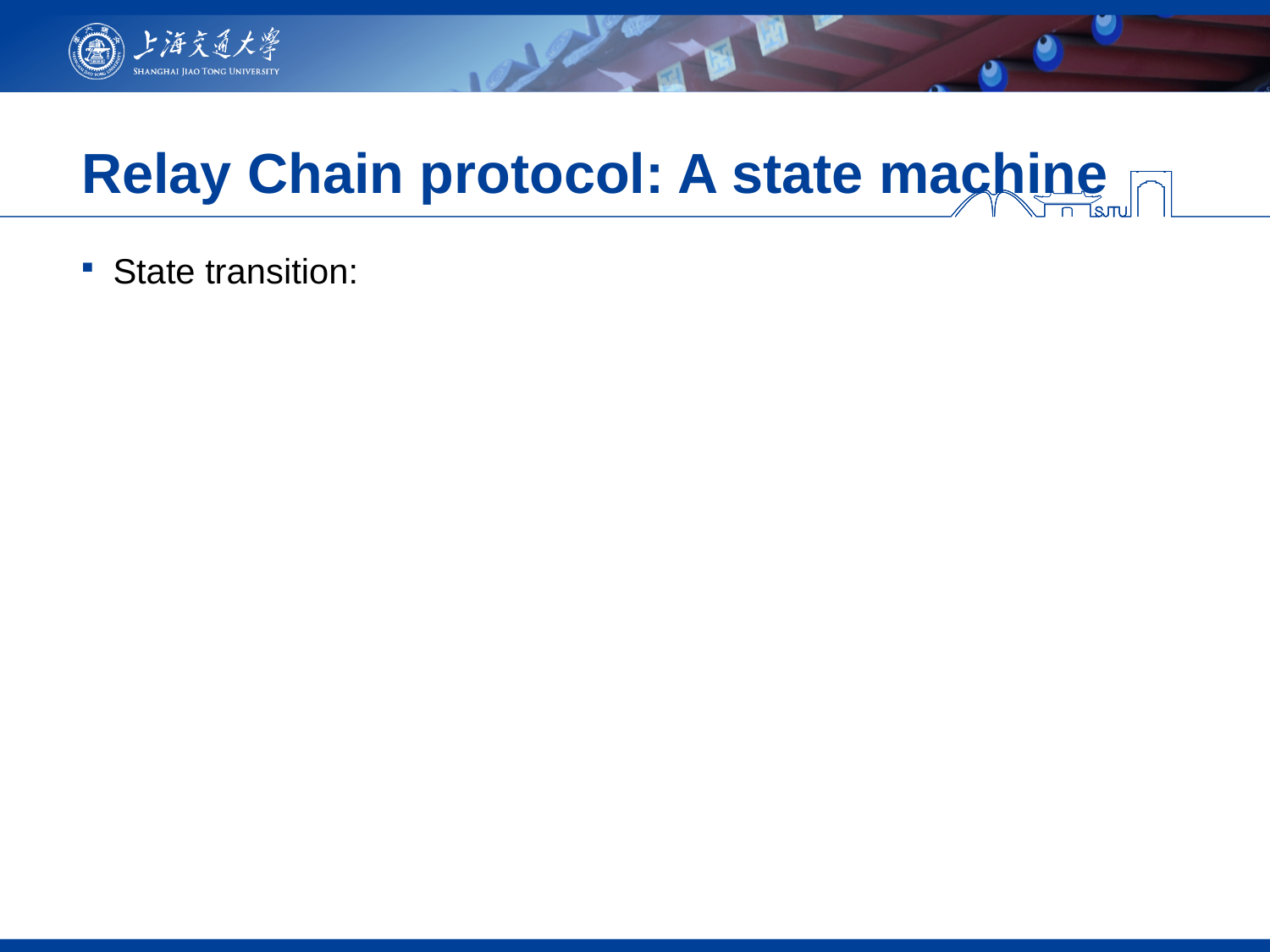

# Relay Chain protocol: A state machine
State transition: